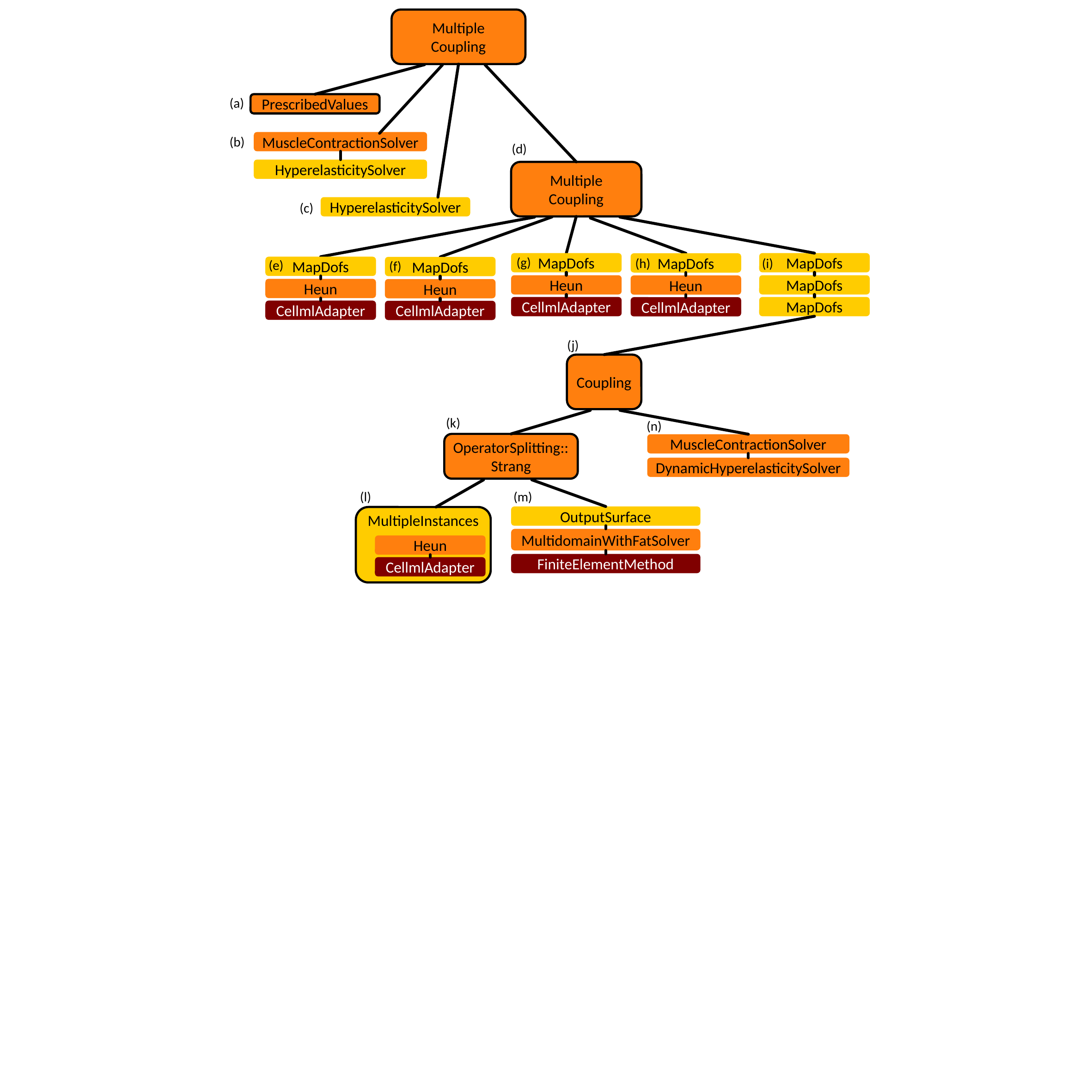

Multiple
Coupling
(a)
PrescribedValues
(b)
MuscleContractionSolver
(d)
HyperelasticitySolver
Multiple
Coupling
(c)
HyperelasticitySolver
(g)
(h)
(i)
MapDofs
Heun
CellmlAdapter
MapDofs
MapDofs
Heun
CellmlAdapter
(e)
(f)
MapDofs
Heun
CellmlAdapter
MapDofs
Heun
CellmlAdapter
MapDofs
MapDofs
(j)
Coupling
(k)
(n)
OperatorSplitting::Strang
MuscleContractionSolver
DynamicHyperelasticitySolver
(l)
(m)
OutputSurface
MultipleInstances
MultidomainWithFatSolver
Heun
FiniteElementMethod
CellmlAdapter